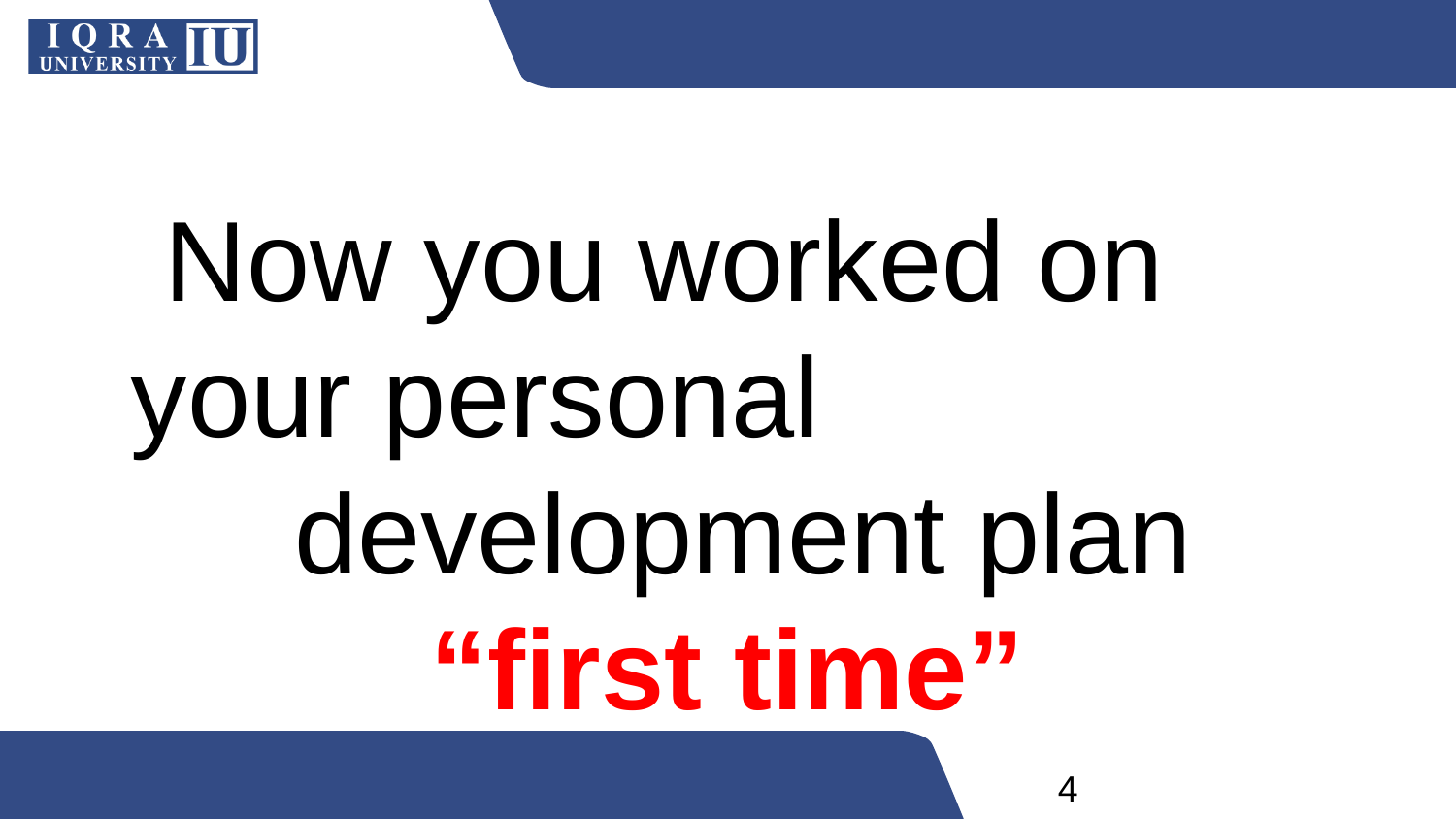

# Now you worked on     your personal                  development plan “first time”

4